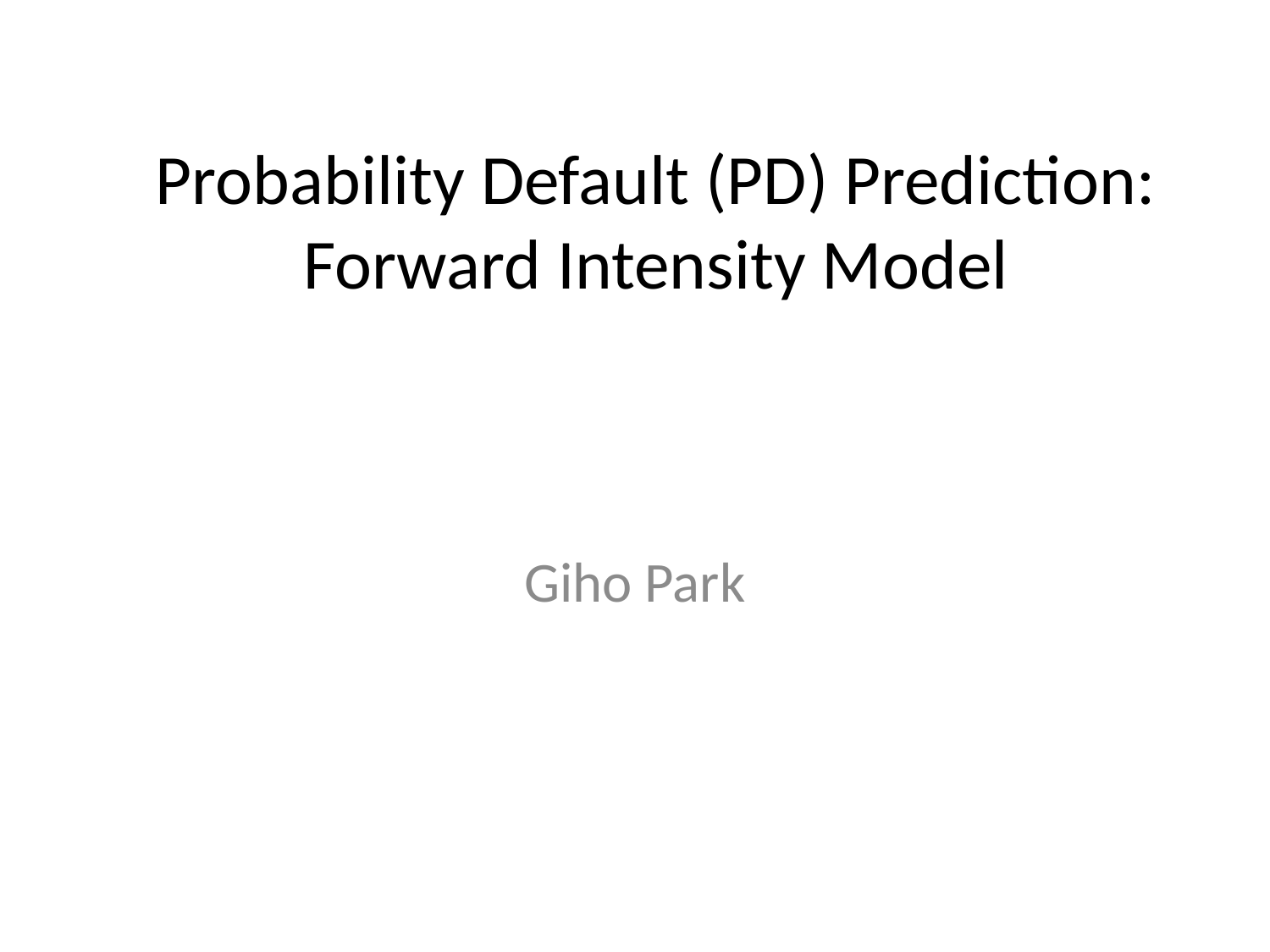

# Probability Default (PD) Prediction: Forward Intensity Model
Giho Park